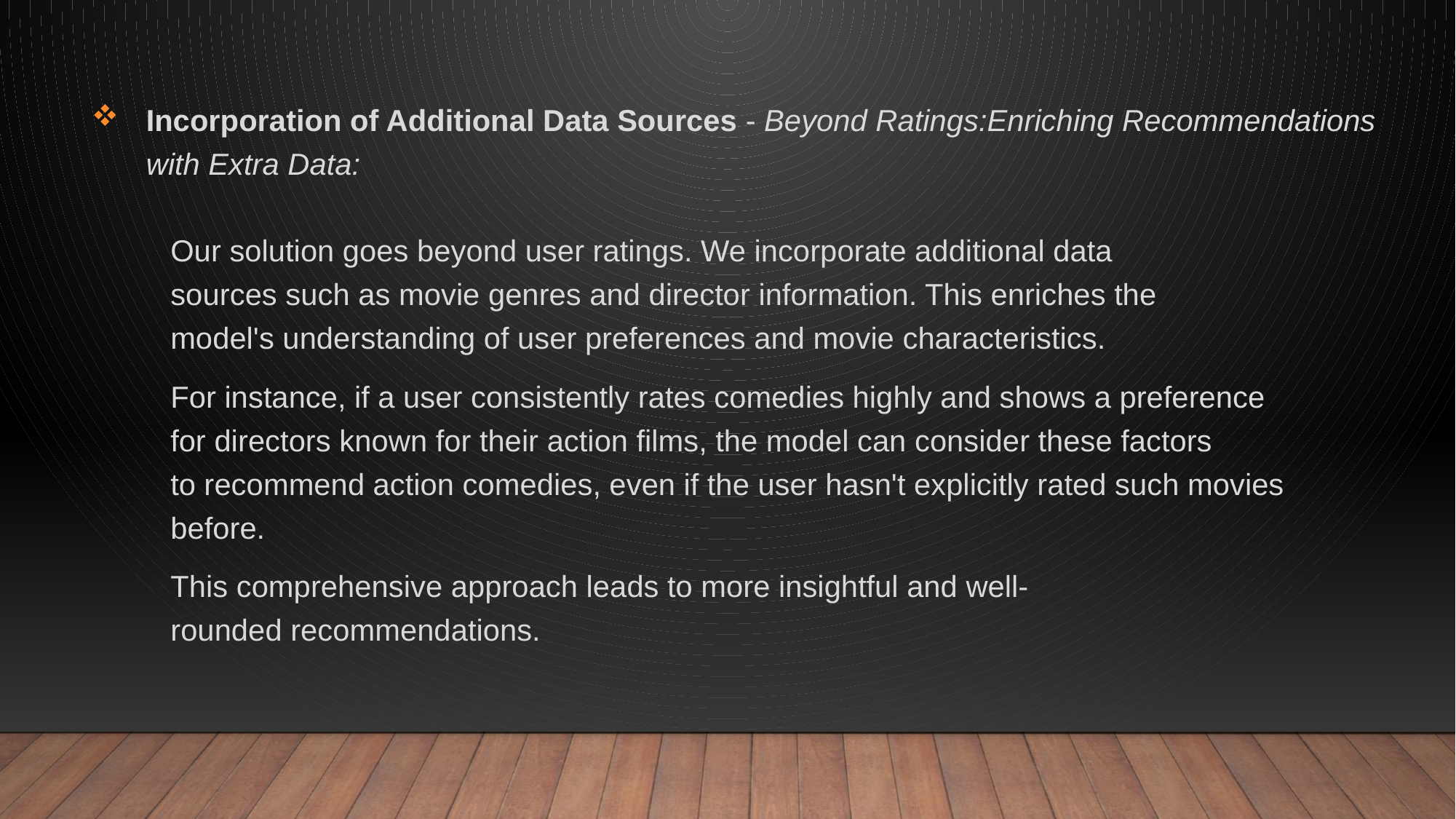

Incorporation of Additional Data Sources - Beyond Ratings:Enriching Recommendations with Extra Data:

Our solution goes beyond user ratings. We incorporate additional data sources such as movie genres and director information. This enriches the model's understanding of user preferences and movie characteristics.
For instance, if a user consistently rates comedies highly and shows a preference for directors known for their action films, the model can consider these factors to recommend action comedies, even if the user hasn't explicitly rated such movies before.
This comprehensive approach leads to more insightful and well-rounded recommendations.